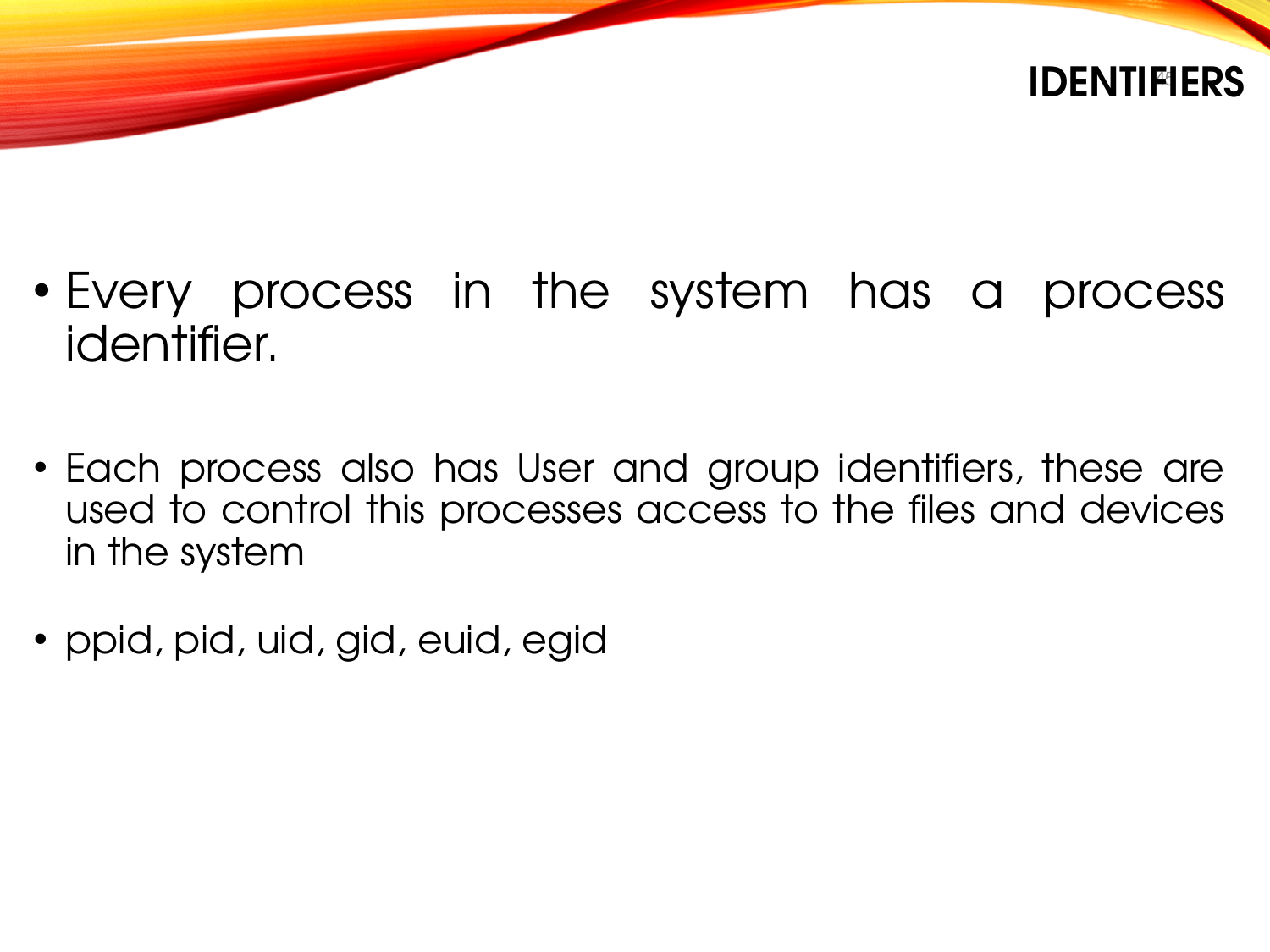

# Identifiers
45
Every process in the system has a process identifier.

Each process also has User and group identifiers, these are used to control this processes access to the files and devices in the system

ppid, pid, uid, gid, euid, egid